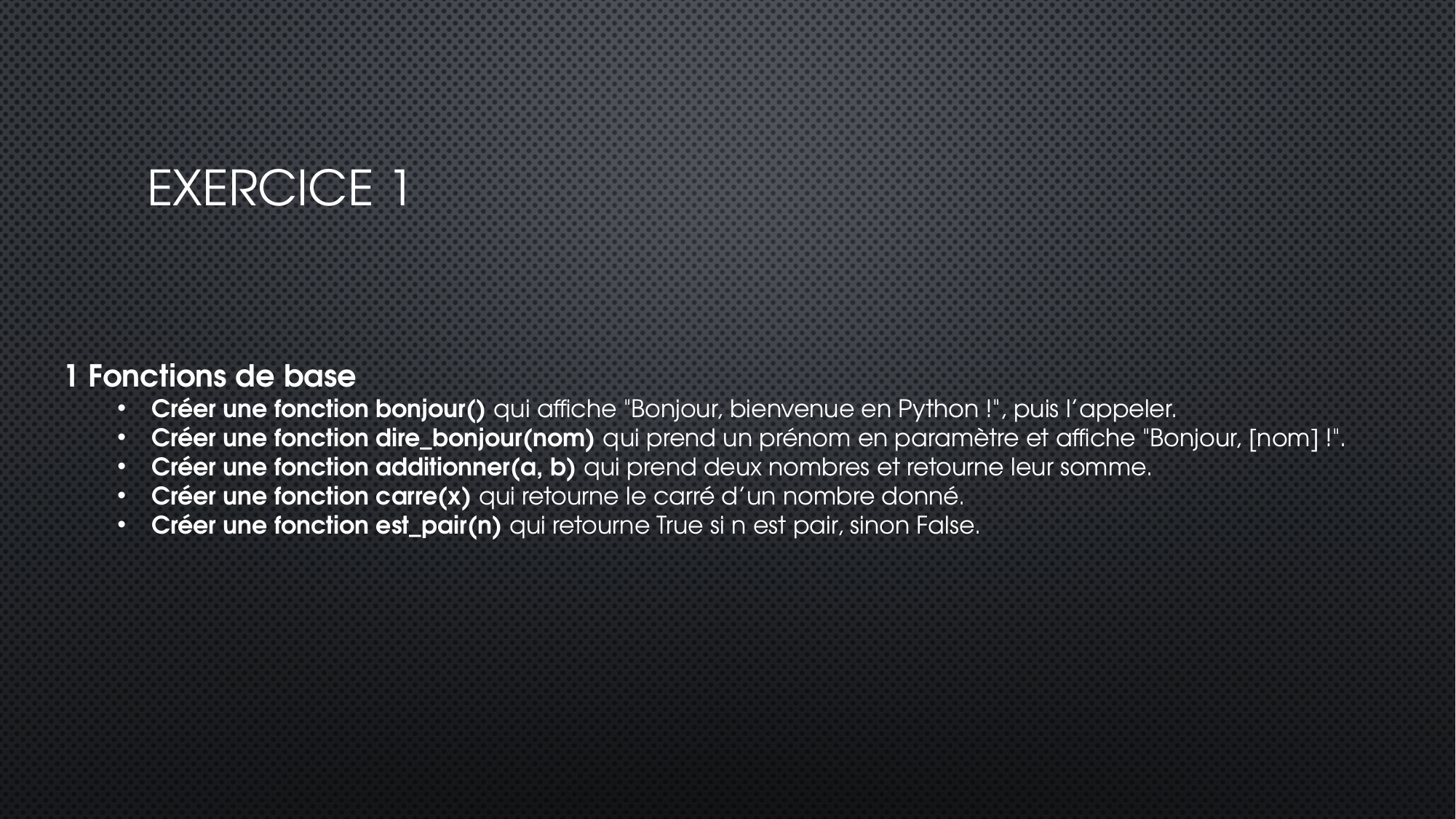

# Exercice 1
1 Fonctions de base
Créer une fonction bonjour() qui affiche "Bonjour, bienvenue en Python !", puis l’appeler.
Créer une fonction dire_bonjour(nom) qui prend un prénom en paramètre et affiche "Bonjour, [nom] !".
Créer une fonction additionner(a, b) qui prend deux nombres et retourne leur somme.
Créer une fonction carre(x) qui retourne le carré d’un nombre donné.
Créer une fonction est_pair(n) qui retourne True si n est pair, sinon False.